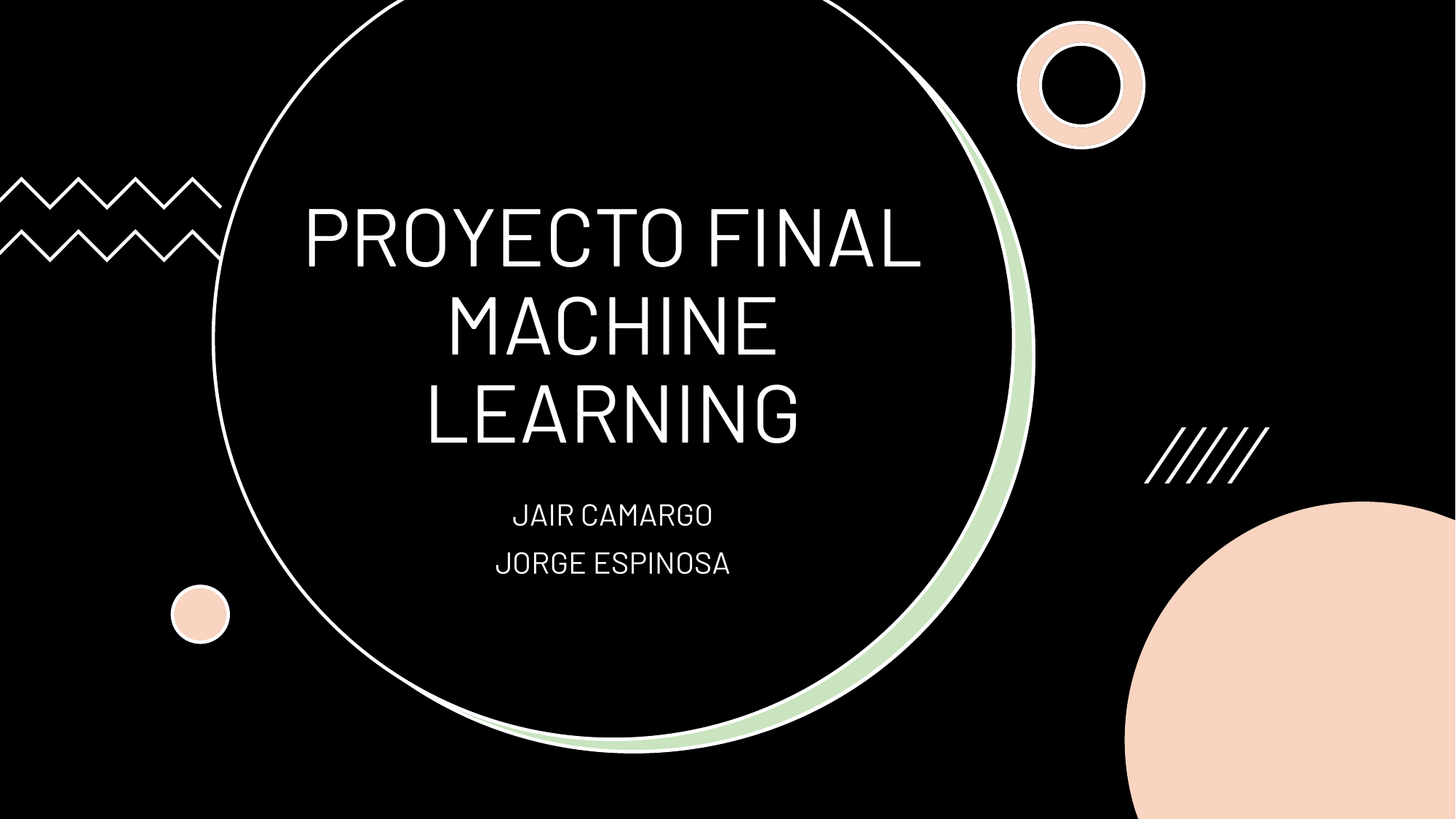

# PROYECTO FINAL MACHINE LEARNING

JAIR CAMARGO
JORGE ESPINOSA